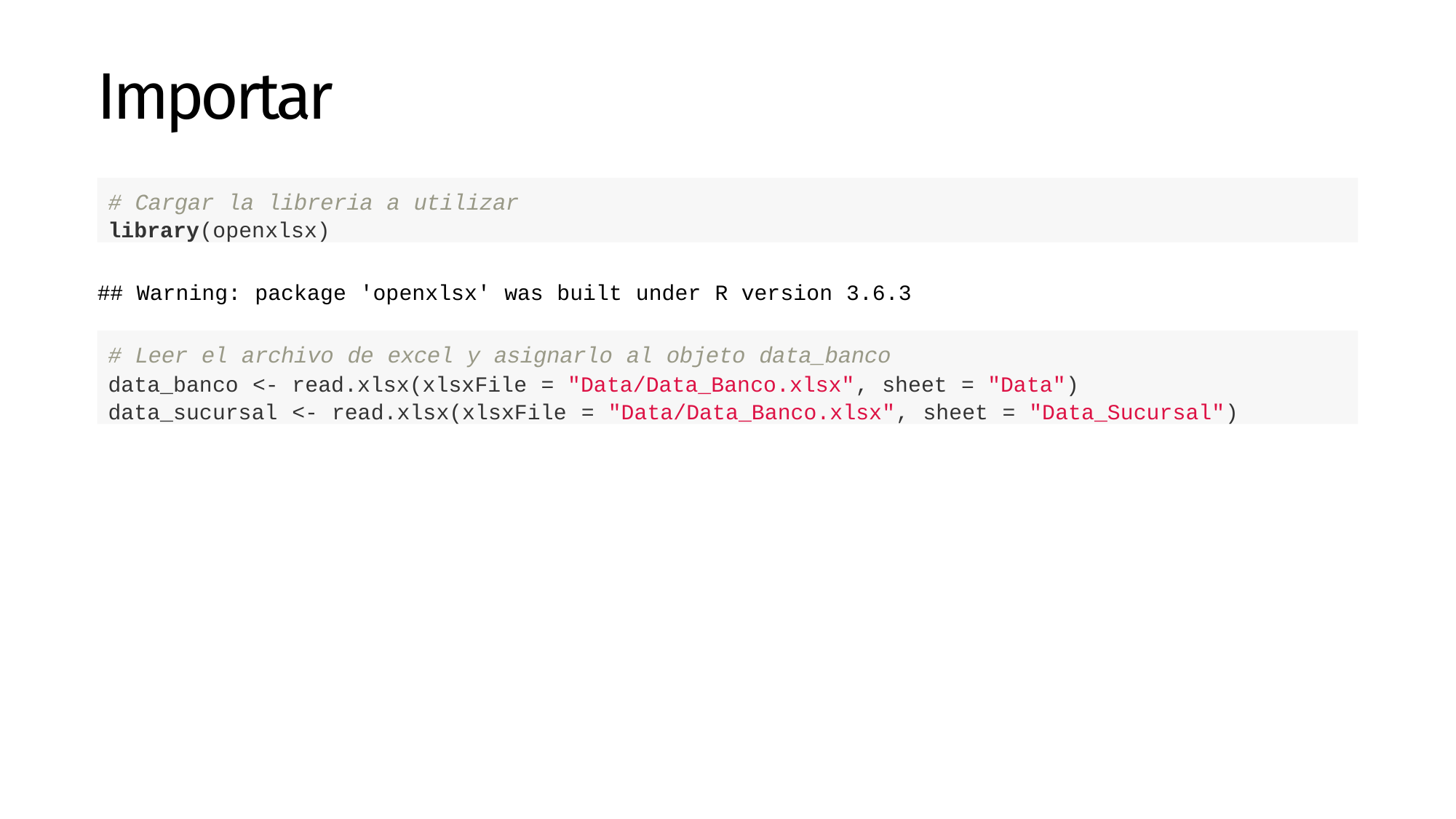

Importar
# Cargar la libreria a utilizar
library(openxlsx)
## Warning: package 'openxlsx' was built under R version 3.6.3
# Leer el archivo de excel y asignarlo al objeto data_banco
data_banco <- read.xlsx(xlsxFile = "Data/Data_Banco.xlsx", sheet = "Data")  data_sucursal <- read.xlsx(xlsxFile = "Data/Data_Banco.xlsx", sheet = "Data_Sucursal")